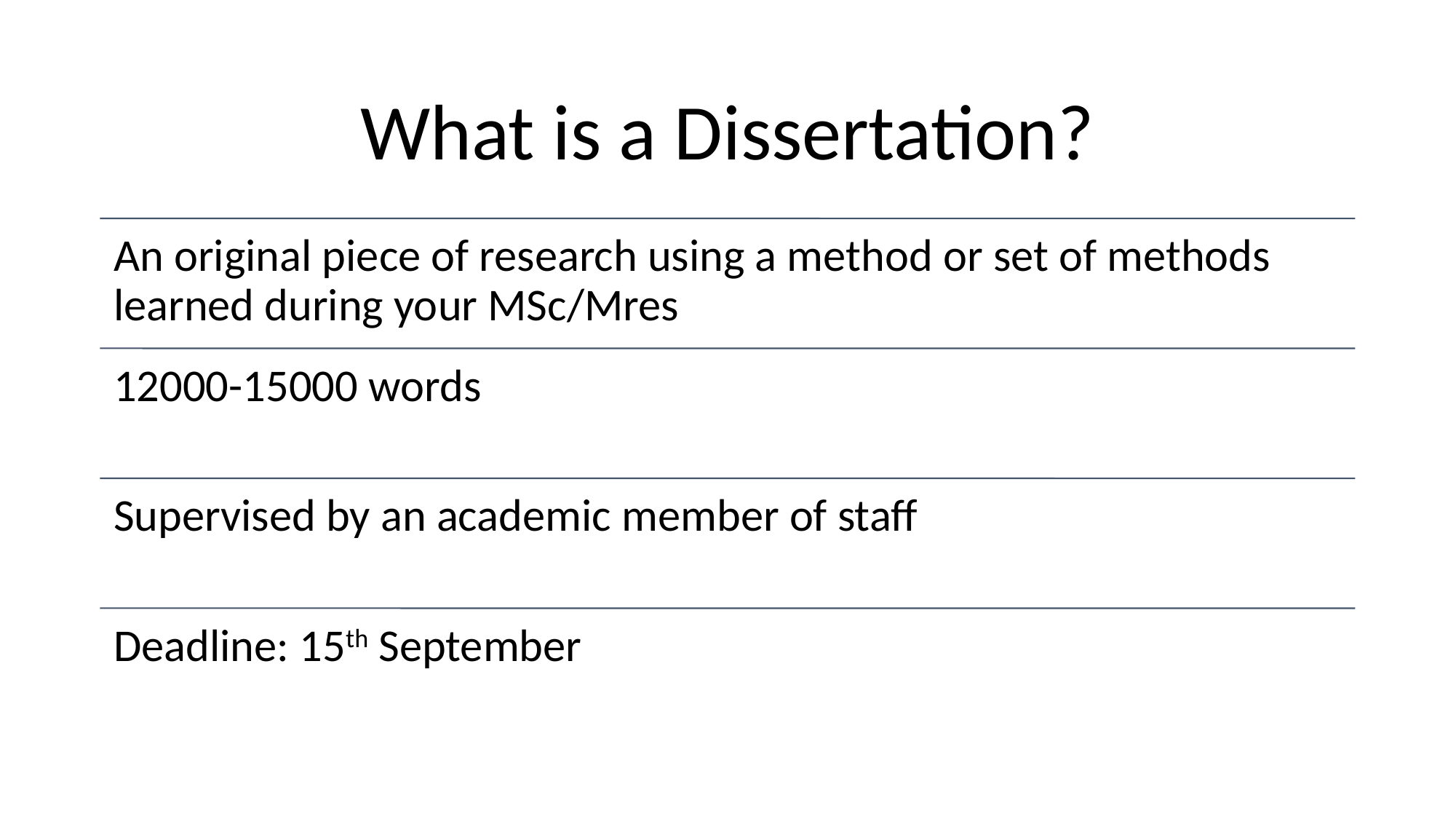

# What is a Dissertation?
An original piece of research using a method or set of methods learned during your MSc/Mres
12000-15000 words
Supervised by an academic member of staff
Deadline: 15th September